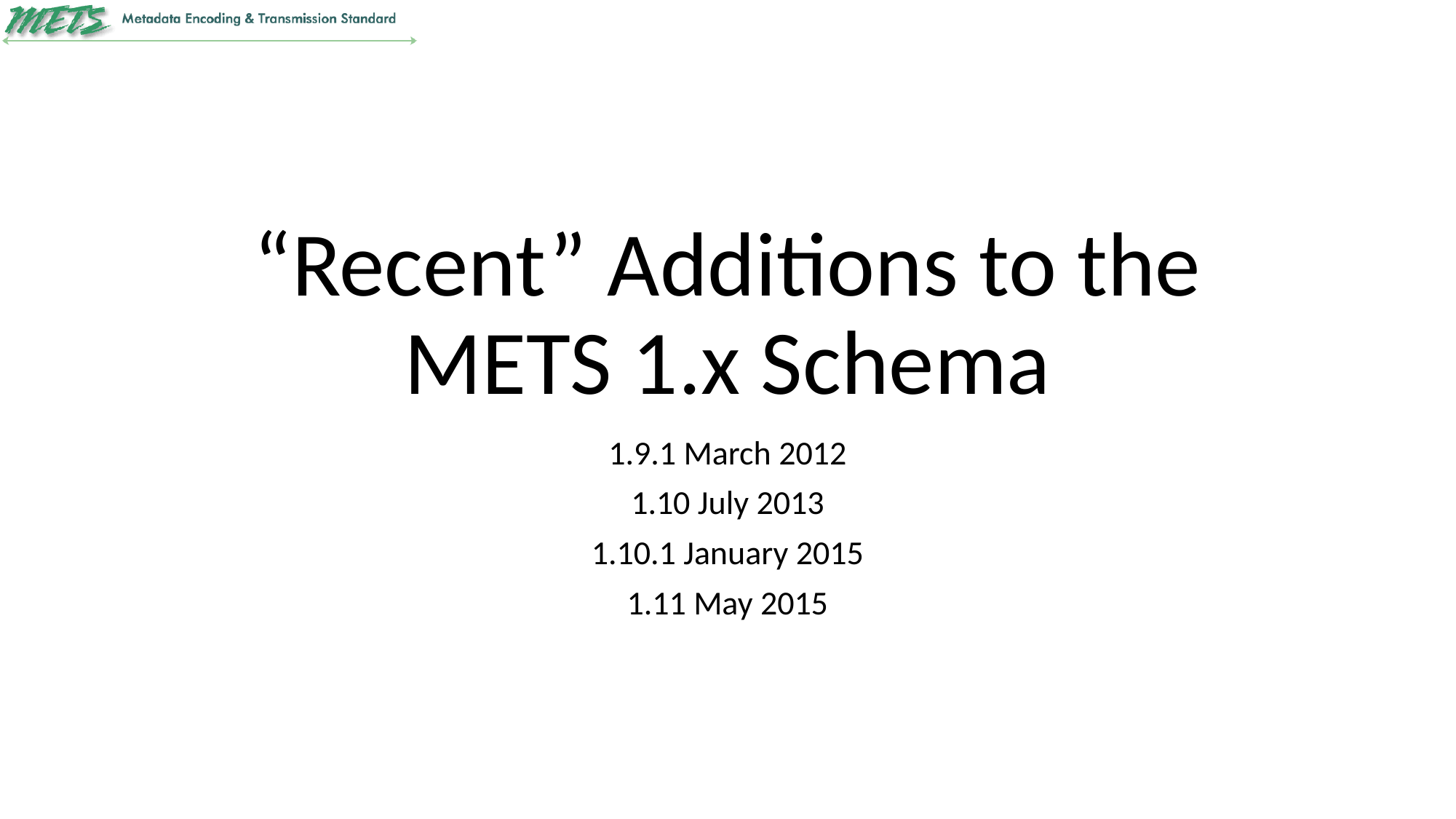

# “Recent” Additions to the METS 1.x Schema
1.9.1 March 2012
1.10 July 2013
1.10.1 January 2015
1.11 May 2015